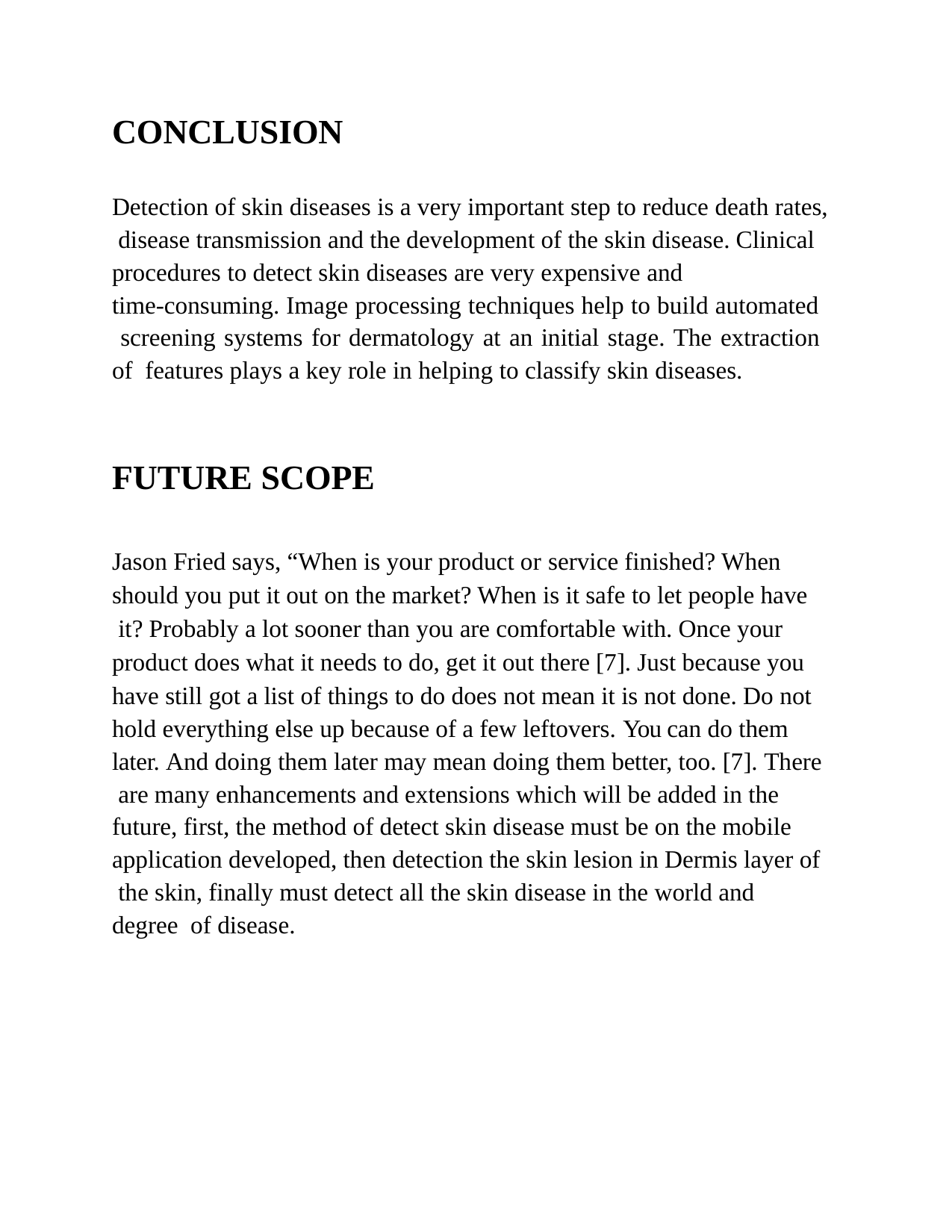

CONCLUSION

Detection of skin diseases is a very important step to reduce death rates,  disease transmission and the development of the skin disease. Clinical  procedures to detect skin diseases are very expensive and
time-consuming. Image processing techniques help to build automated  screening systems for dermatology at an initial stage. The extraction of  features plays a key role in helping to classify skin diseases.

FUTURE SCOPE

Jason Fried says, “When is your product or service finished? When  should you put it out on the market? When is it safe to let people have  it? Probably a lot sooner than you are comfortable with. Once your  product does what it needs to do, get it out there [7]. Just because you  have still got a list of things to do does not mean it is not done. Do not
hold everything else up because of a few leftovers. You can do them  later. And doing them later may mean doing them better, too. [7]. There  are many enhancements and extensions which will be added in the  future, first, the method of detect skin disease must be on the mobile  application developed, then detection the skin lesion in Dermis layer of  the skin, finally must detect all the skin disease in the world and degree  of disease.